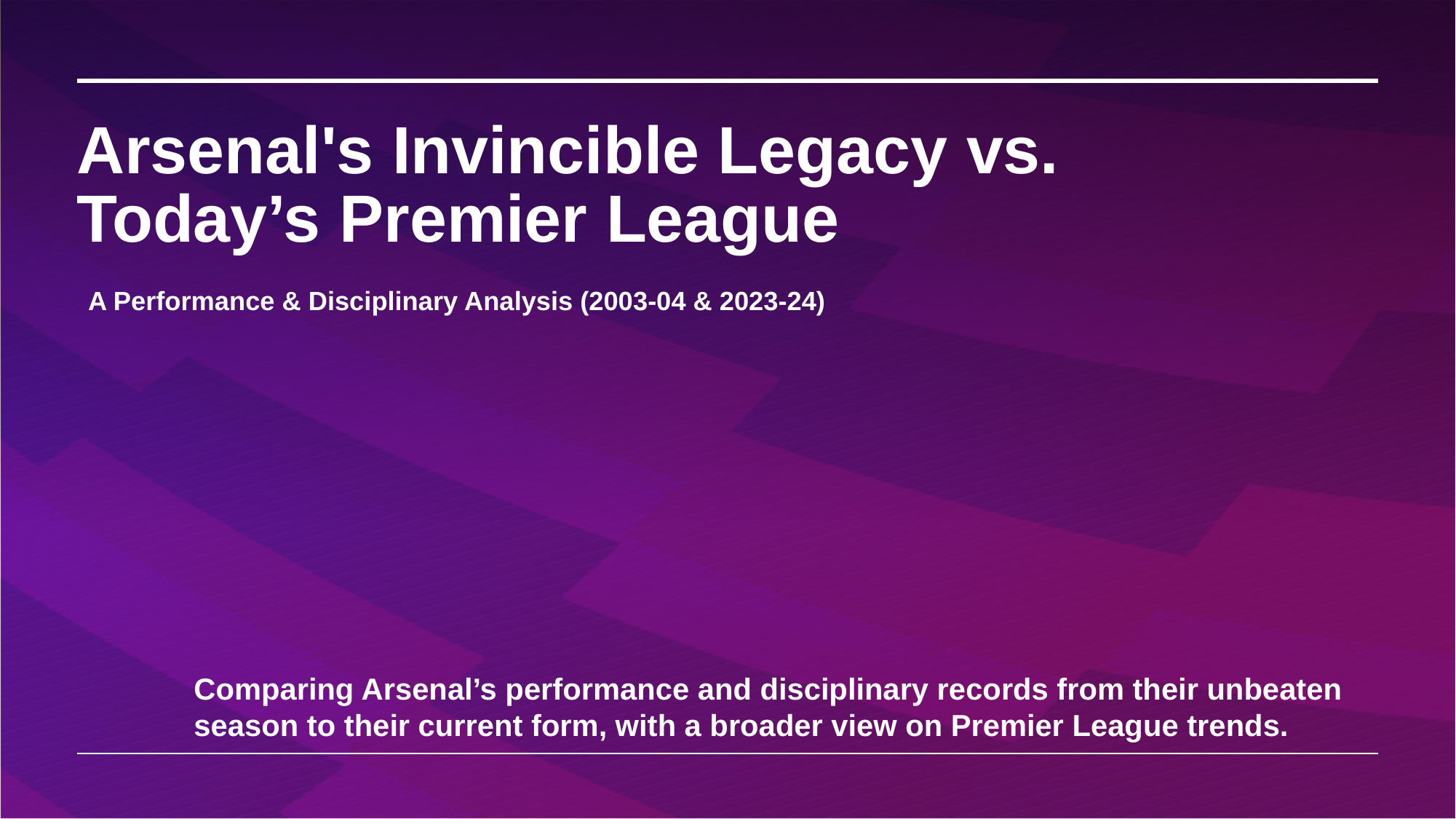

# Arsenal's Invincible Legacy vs. Today’s Premier League

A Performance & Disciplinary Analysis (2003-04 & 2023-24)
Comparing Arsenal’s performance and disciplinary records from their unbeaten season to their current form, with a broader view on Premier League trends.